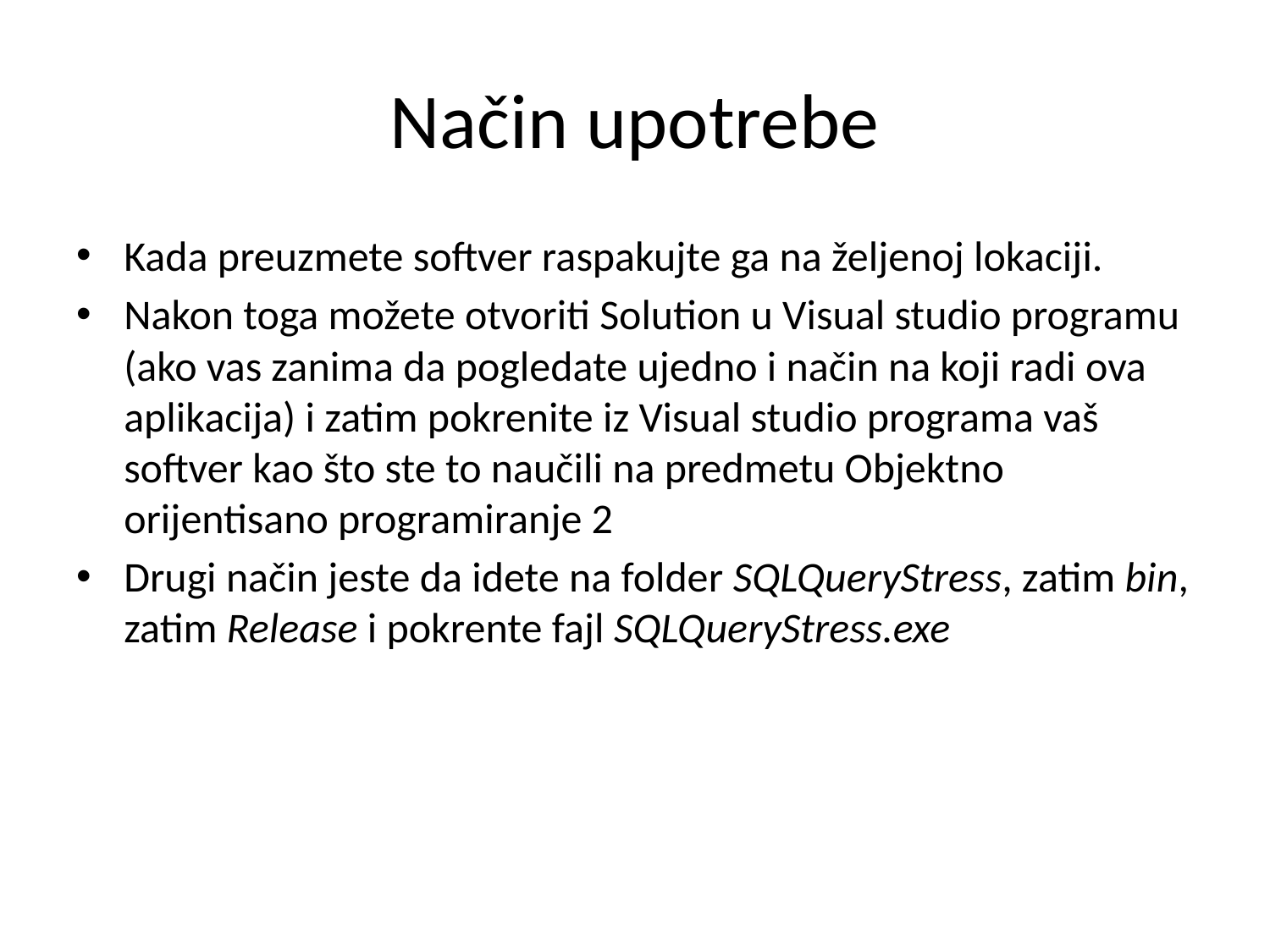

# Način upotrebe
Kada preuzmete softver raspakujte ga na željenoj lokaciji.
Nakon toga možete otvoriti Solution u Visual studio programu (ako vas zanima da pogledate ujedno i način na koji radi ova aplikacija) i zatim pokrenite iz Visual studio programa vaš softver kao što ste to naučili na predmetu Objektno orijentisano programiranje 2
Drugi način jeste da idete na folder SQLQueryStress, zatim bin, zatim Release i pokrente fajl SQLQueryStress.exe